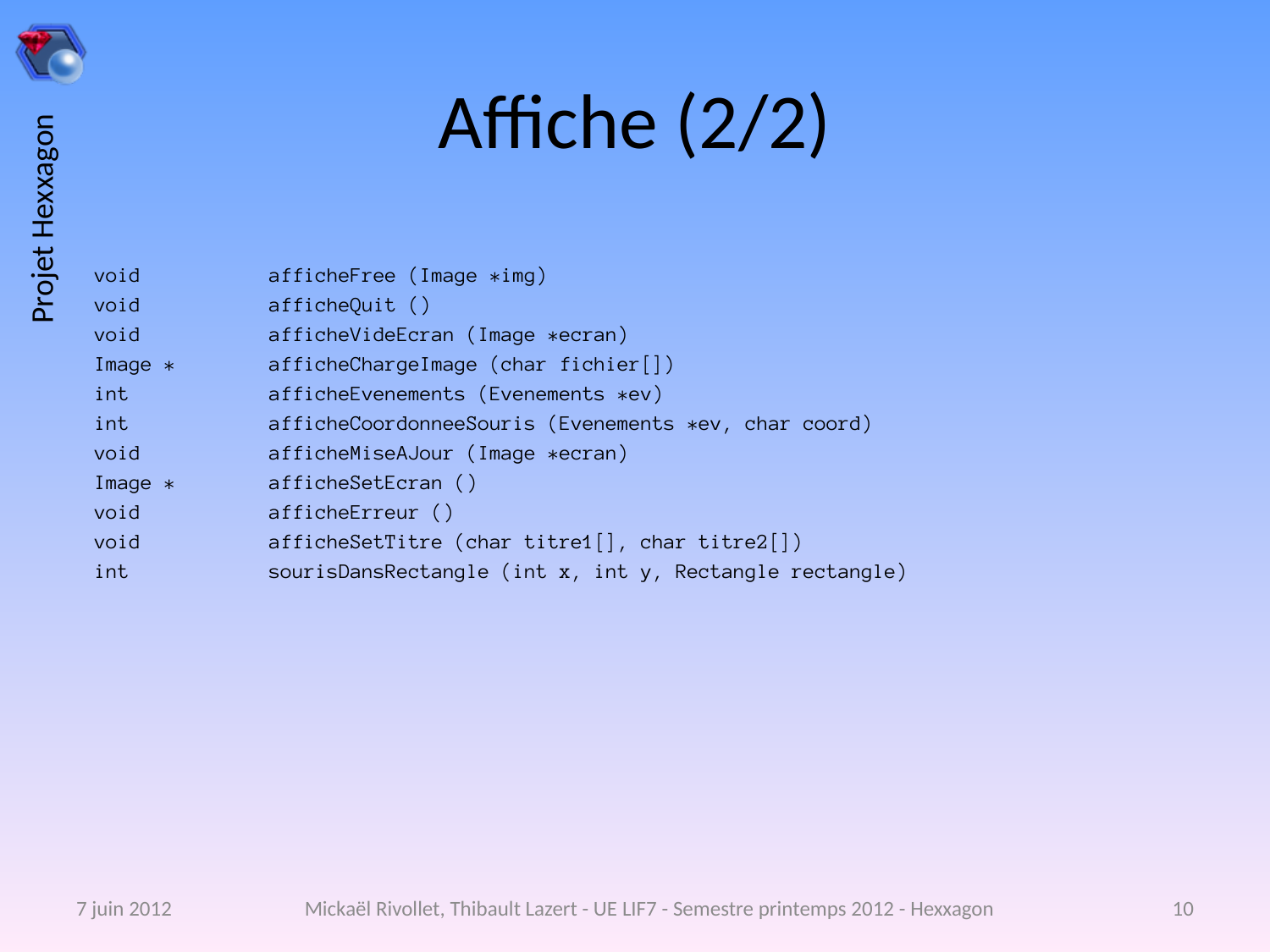

# Affiche (2/2)

void 	afficheFree (Image *img)
void 	afficheQuit ()
void 	afficheVideEcran (Image *ecran)
Image * 	afficheChargeImage (char fichier[])
int 		afficheEvenements (Evenements *ev)
int 		afficheCoordonneeSouris (Evenements *ev, char coord)
void 	afficheMiseAJour (Image *ecran)
Image * 	afficheSetEcran ()
void 	afficheErreur ()
void 	afficheSetTitre (char titre1[], char titre2[])
int 		sourisDansRectangle (int x, int y, Rectangle rectangle)
7 juin 2012
Mickaël Rivollet, Thibault Lazert - UE LIF7 - Semestre printemps 2012 - Hexxagon
10